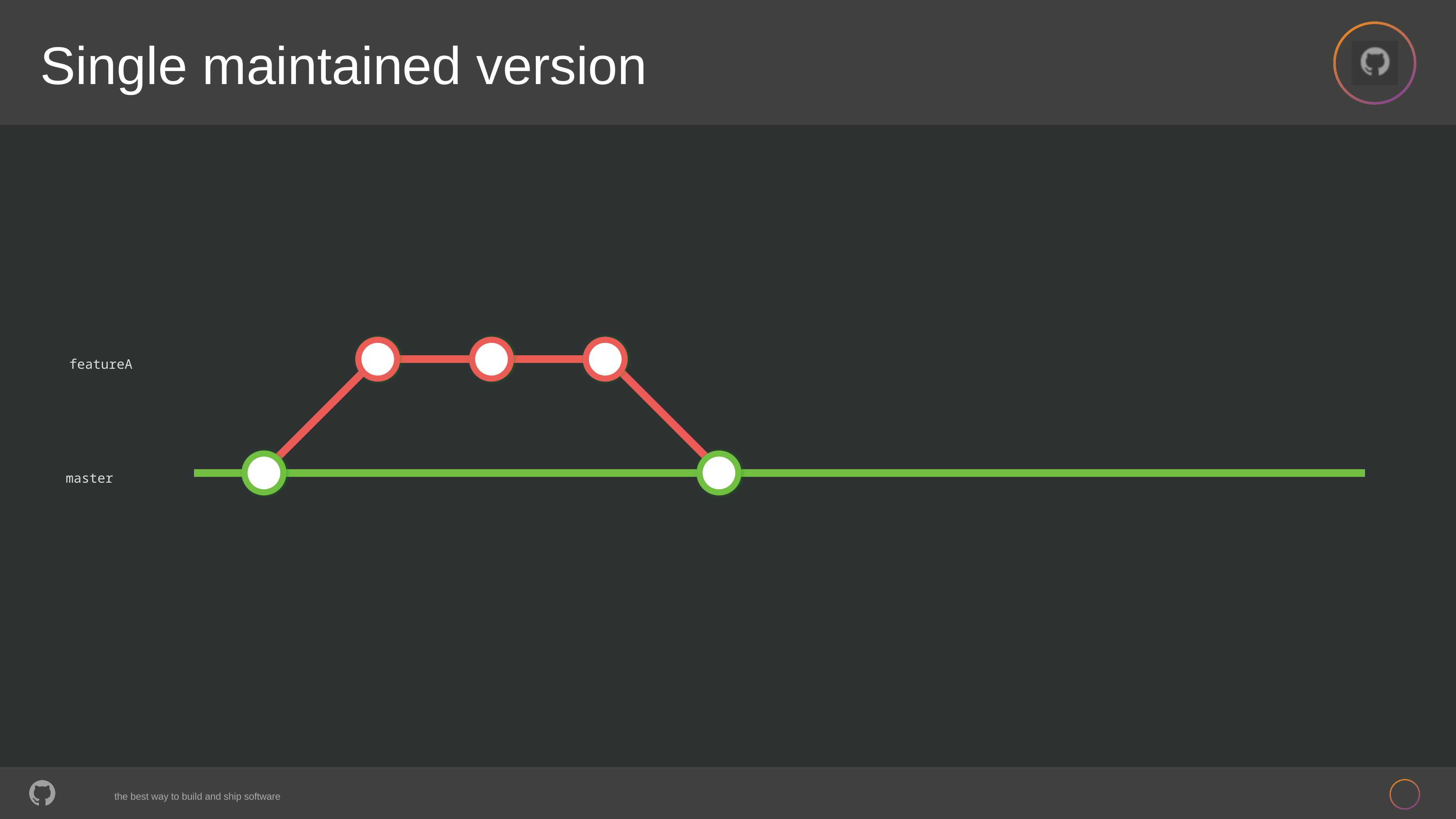

# Single maintained version

featureA

master

25